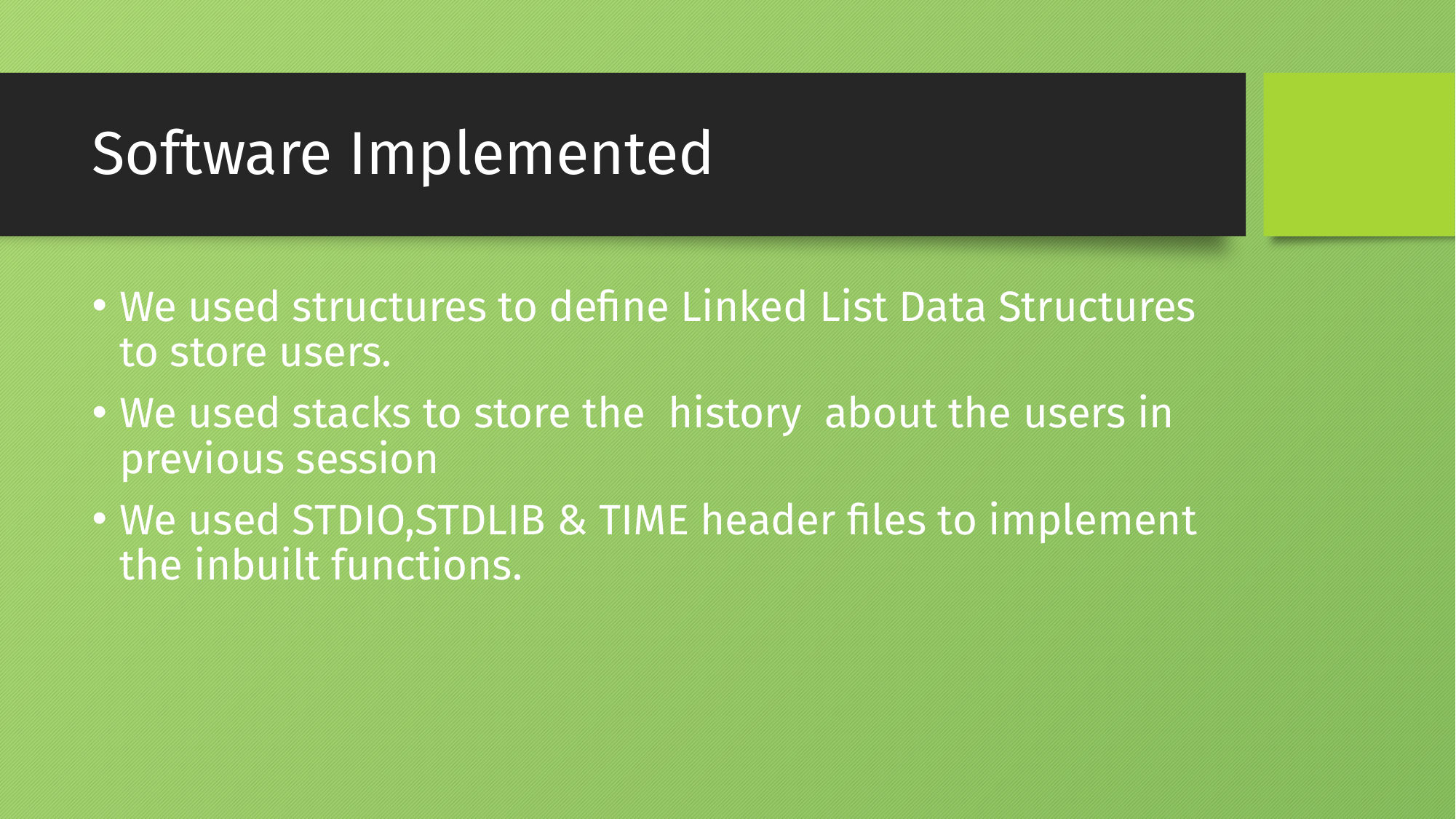

# Software Implemented
We used structures to define Linked List Data Structures to store users.
We used stacks to store the  history  about the users in previous session
We used STDIO,STDLIB & TIME header files to implement the inbuilt functions.